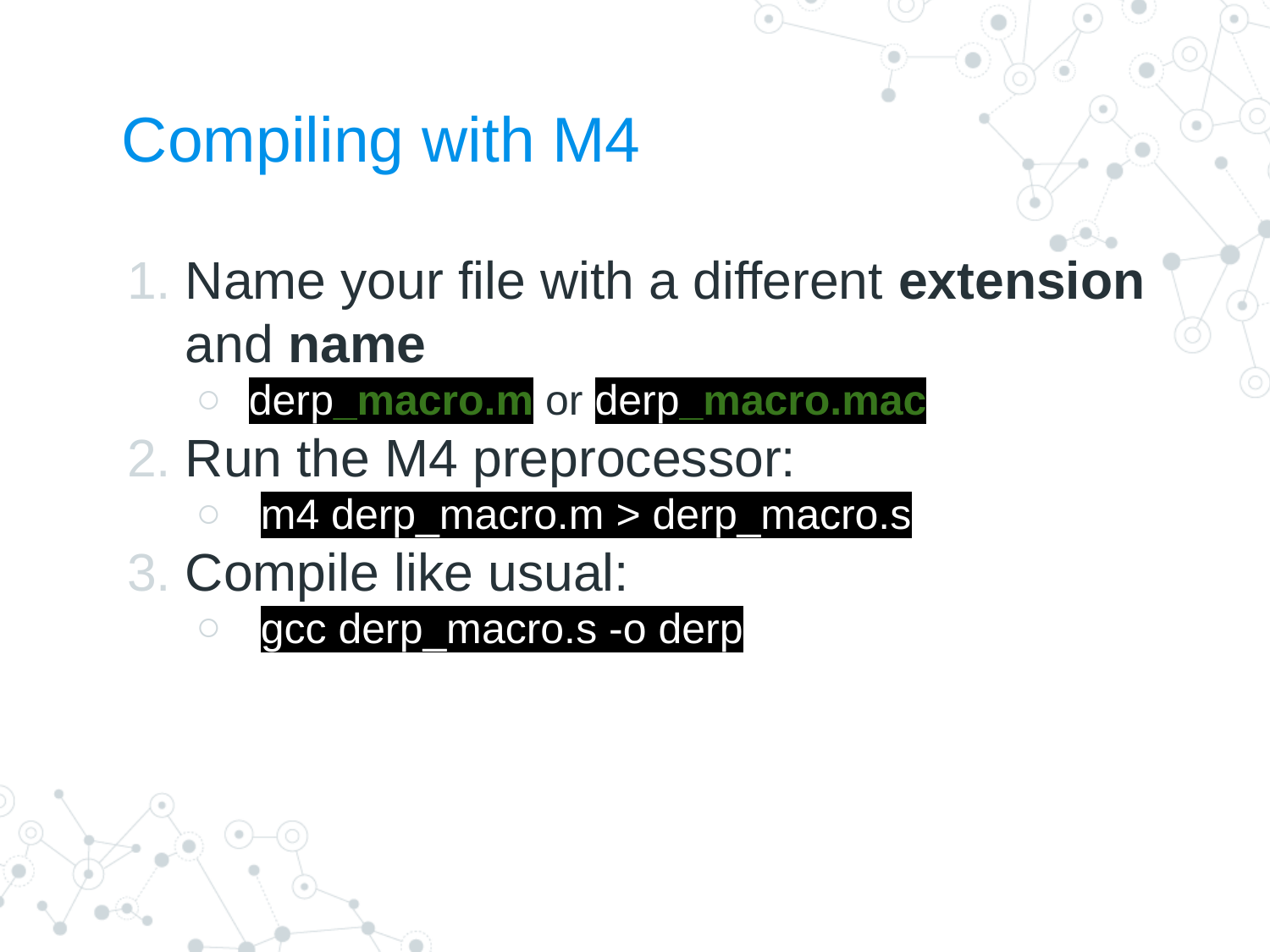

# Compiling with M4
Name your file with a different extension and name
derp_macro.m or derp_macro.mac
Run the M4 preprocessor:
 m4 derp_macro.m > derp_macro.s
Compile like usual:
 gcc derp_macro.s -o derp